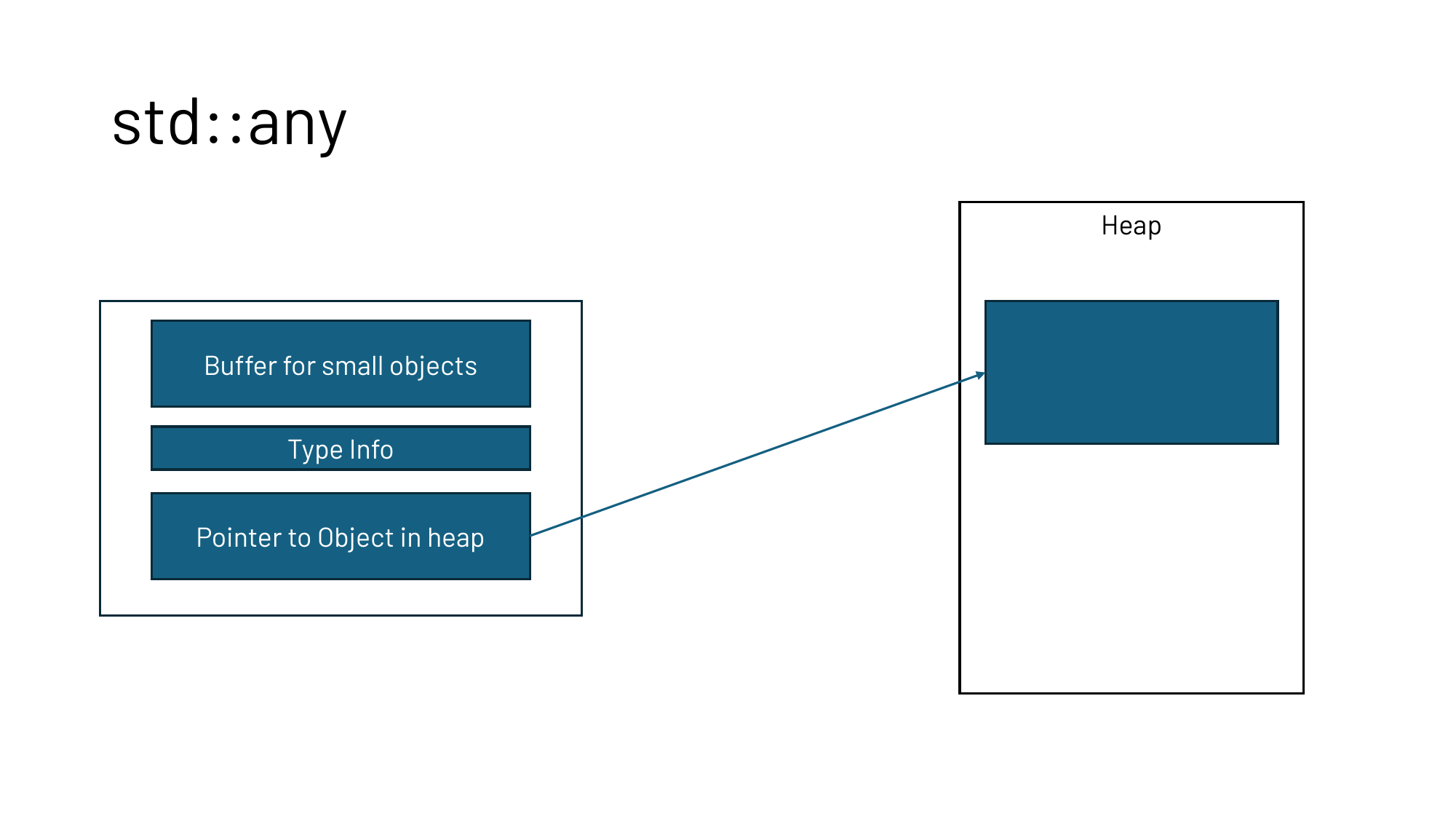

# std::any
Heap

Buffer for small objects
Type Info
Pointer to Object in heap